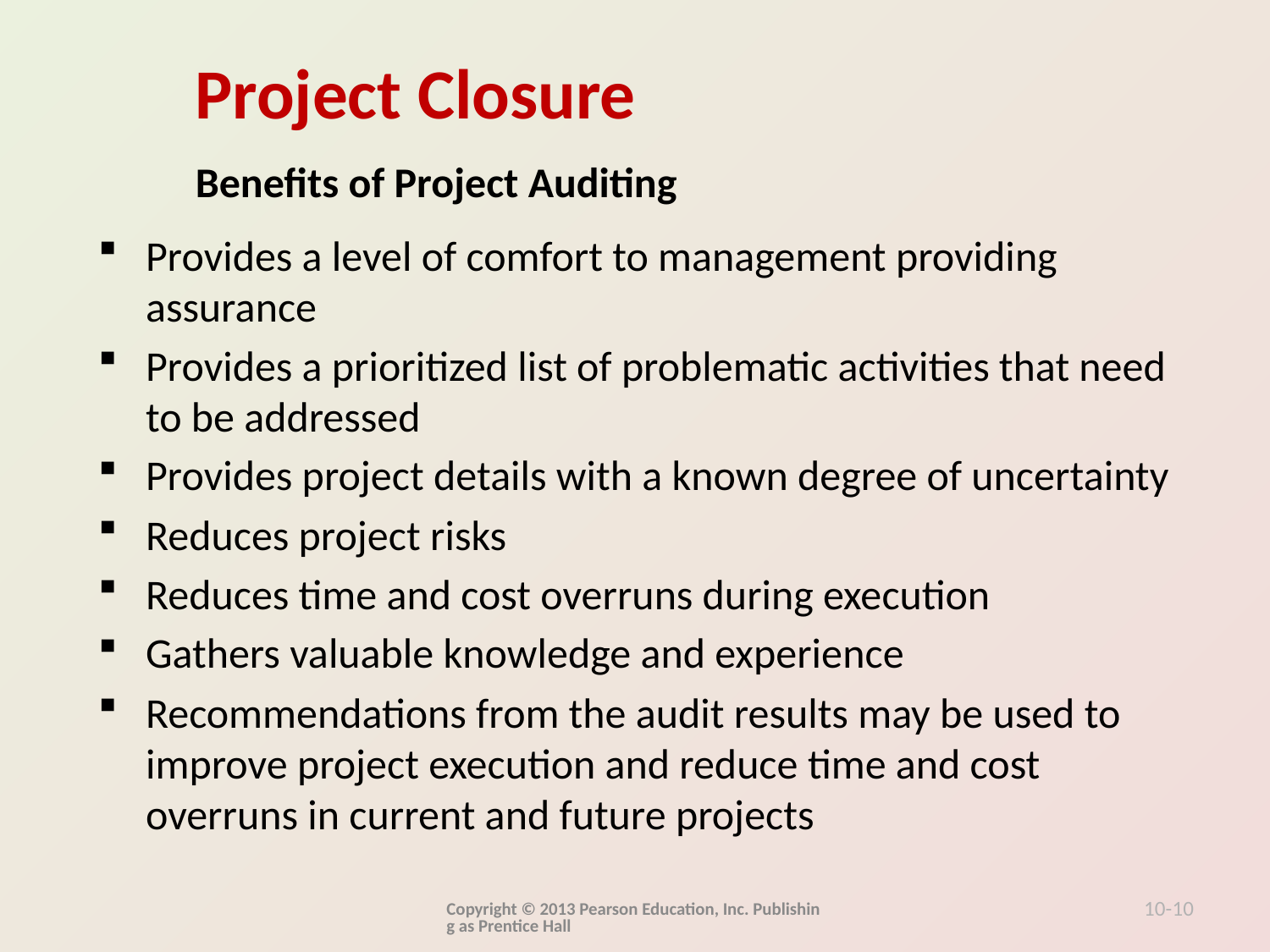

Benefits of Project Auditing
Provides a level of comfort to management providing assurance
Provides a prioritized list of problematic activities that need to be addressed
Provides project details with a known degree of uncertainty
Reduces project risks
Reduces time and cost overruns during execution
Gathers valuable knowledge and experience
Recommendations from the audit results may be used to improve project execution and reduce time and cost overruns in current and future projects

Copyright © 2013 Pearson Education, Inc. Publishing as Prentice Hall
10-10